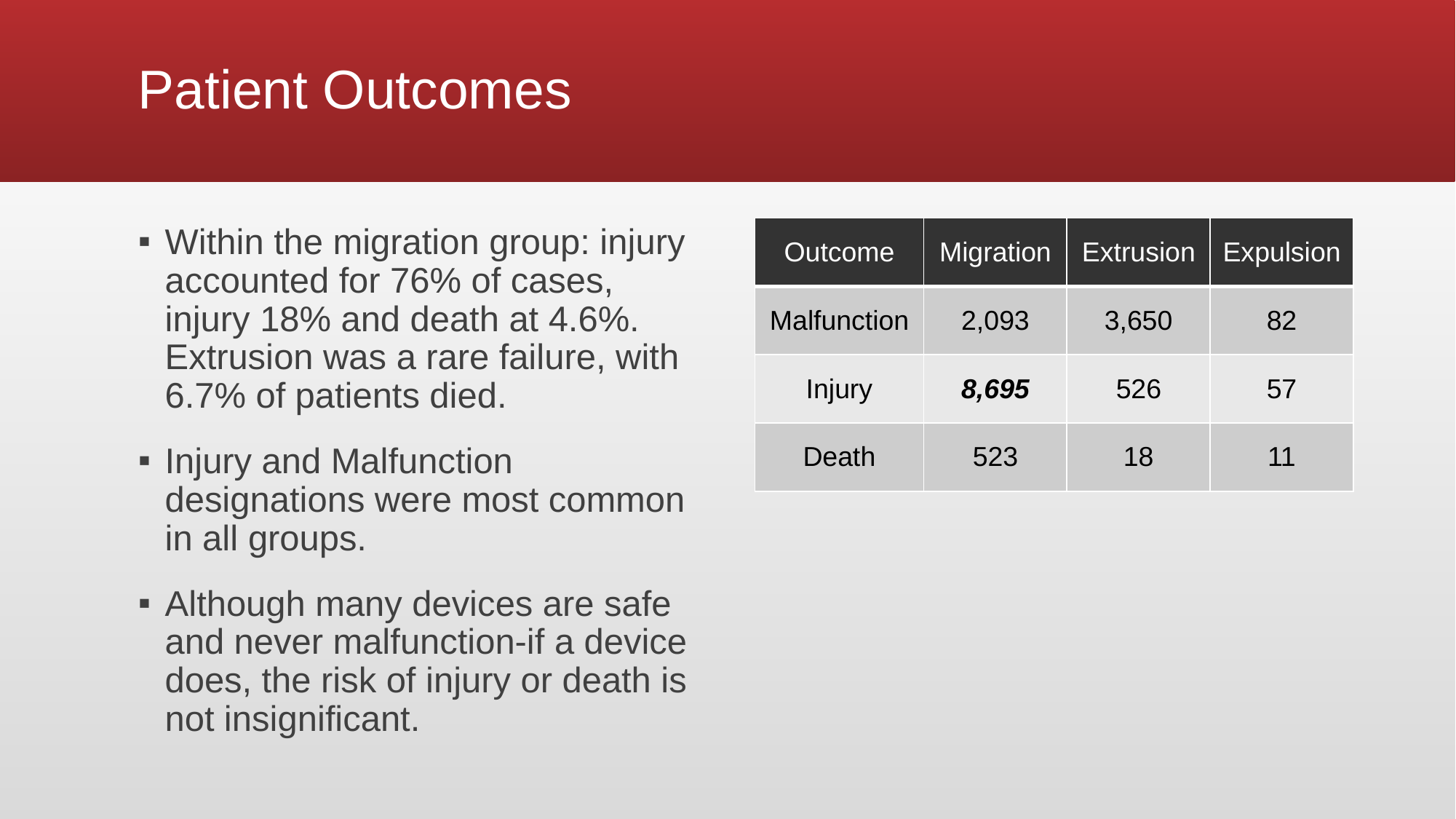

# Patient Outcomes
| Outcome | Migration | Extrusion | Expulsion |
| --- | --- | --- | --- |
| Malfunction | 2,093 | 3,650 | 82 |
| Injury | 8,695 | 526 | 57 |
| Death | 523 | 18 | 11 |
Within the migration group: injury accounted for 76% of cases, injury 18% and death at 4.6%. Extrusion was a rare failure, with 6.7% of patients died.
Injury and Malfunction designations were most common in all groups.
Although many devices are safe and never malfunction-if a device does, the risk of injury or death is not insignificant.